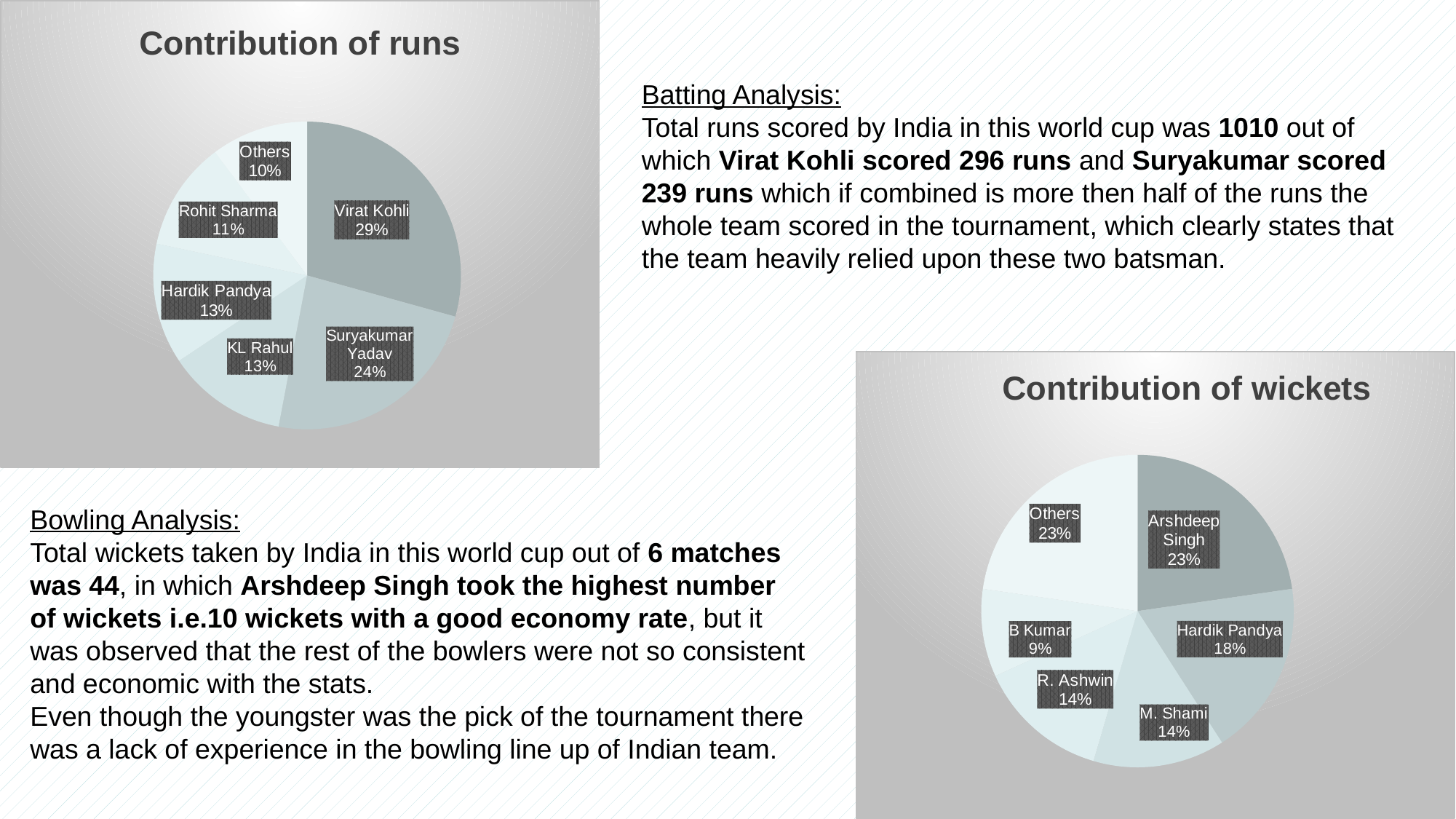

### Chart: Contribution of runs

| Category | Contribution of runs |
|---|---|
| Virat Kohli | 296.0 |
| Suryakumar Yadav | 239.0 |
| KL Rahul | 128.0 |
| Hardik Pandya | 128.0 |
| Rohit Sharma | 116.0 |
| Others | 103.0 |
Batting Analysis:
Total runs scored by India in this world cup was 1010 out of which Virat Kohli scored 296 runs and Suryakumar scored 239 runs which if combined is more then half of the runs the whole team scored in the tournament, which clearly states that the team heavily relied upon these two batsman.

### Chart: Contribution of wickets

| Category | No. of Wickets |
|---|---|
| Arshdeep Singh | 10.0 |
| Hardik Pandya | 8.0 |
| M. Shami | 6.0 |
| R. Ashwin | 6.0 |
| B Kumar | 4.0 |
| Others | 10.0 |
Bowling Analysis:
Total wickets taken by India in this world cup out of 6 matches was 44, in which Arshdeep Singh took the highest number of wickets i.e.10 wickets with a good economy rate, but it was observed that the rest of the bowlers were not so consistent and economic with the stats.
Even though the youngster was the pick of the tournament there was a lack of experience in the bowling line up of Indian team.